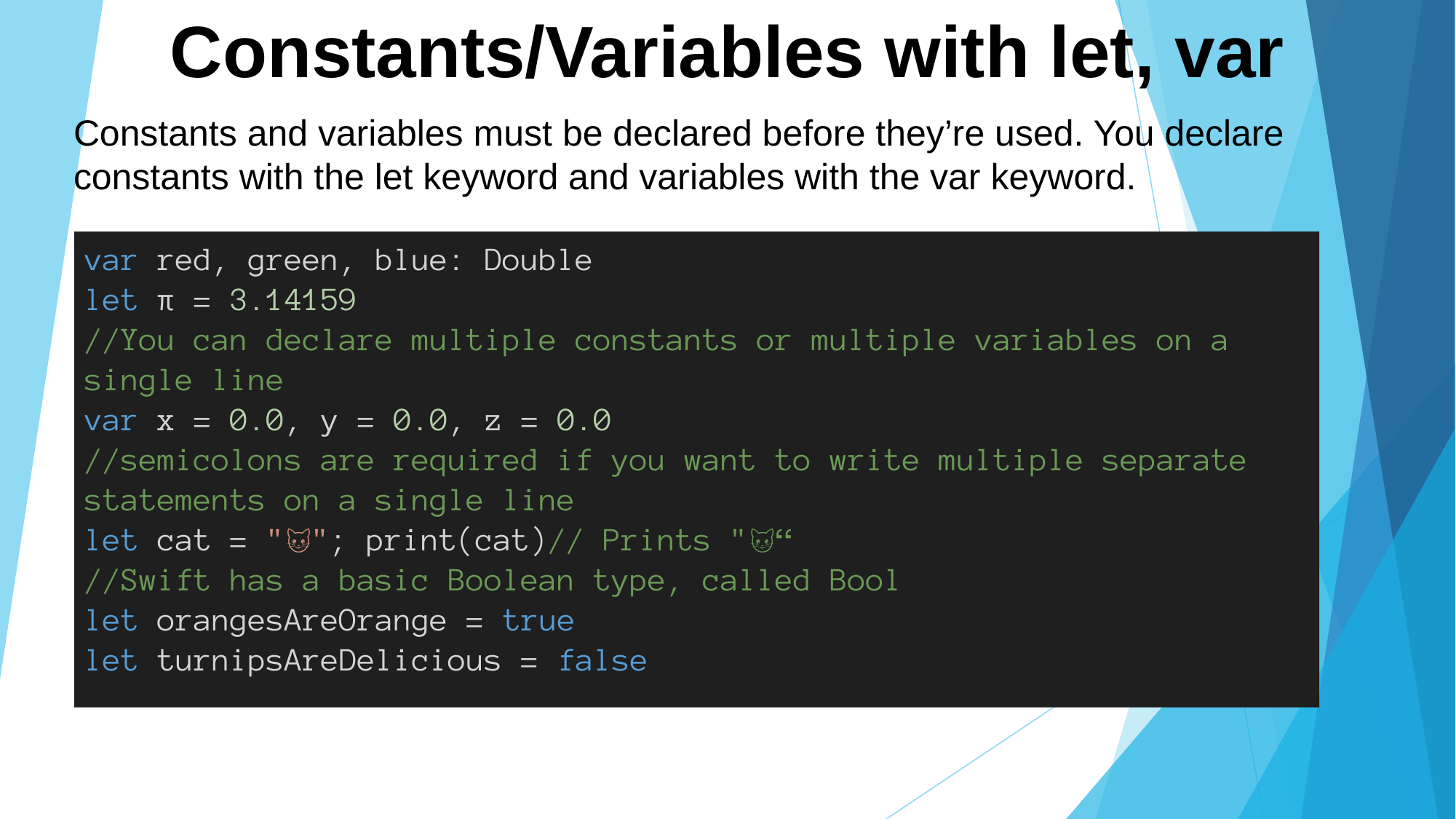

Constants/Variables with let, var
Constants and variables must be declared before they’re used. You declare constants with the let keyword and variables with the var keyword.
var red, green, blue: Double
let π = 3.14159
//You can declare multiple constants or multiple variables on a single line
var x = 0.0, y = 0.0, z = 0.0
//semicolons are required if you want to write multiple separate statements on a single line
let cat = "🐱"; print(cat)// Prints "🐱“
//Swift has a basic Boolean type, called Bool
let orangesAreOrange = true
let turnipsAreDelicious = false